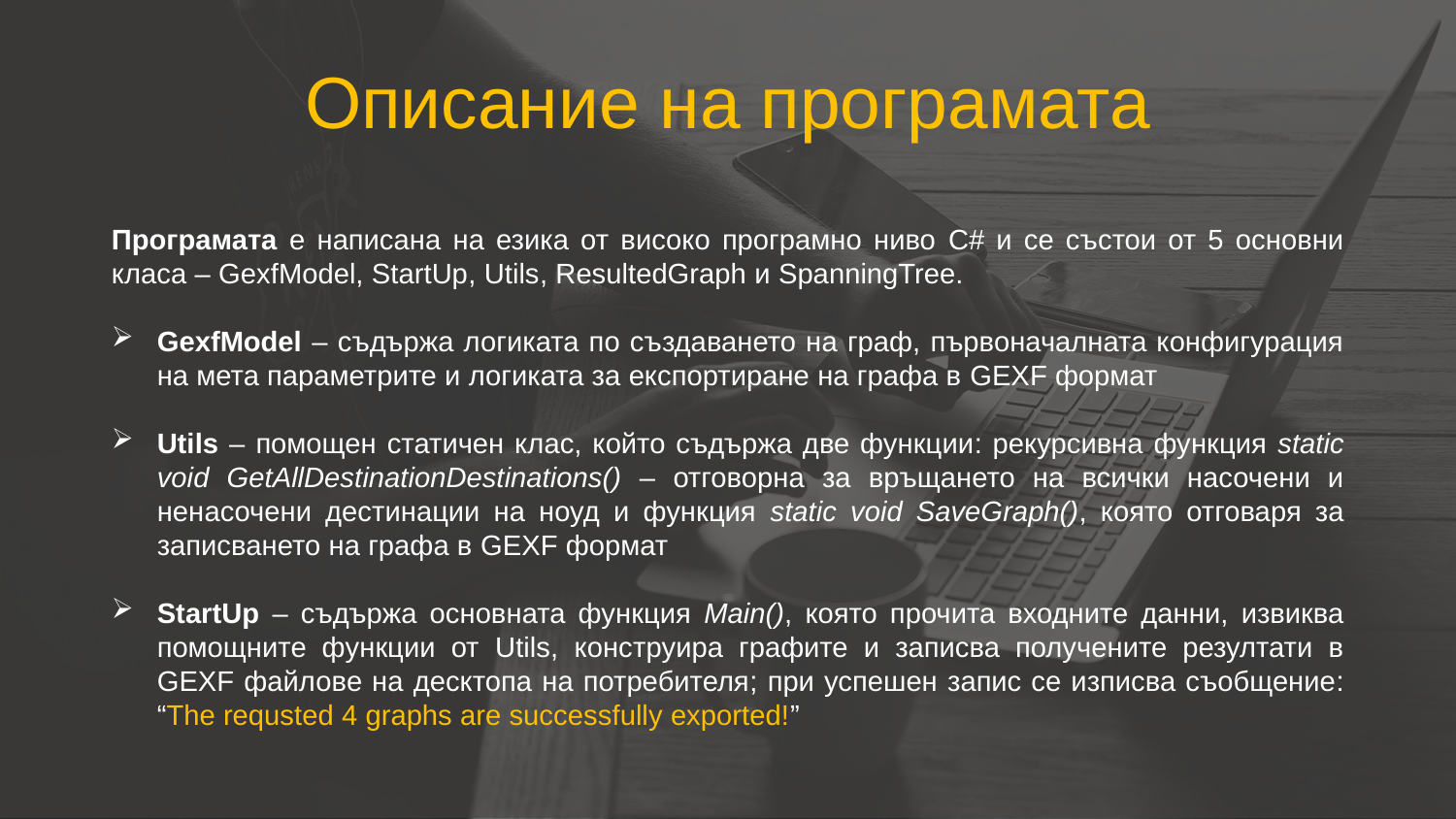

Описание на програмата
Програмата е написана на езика от високо програмно ниво C# и се състои от 5 основни класа – GexfModel, StartUp, Utils, ResultedGraph и SpanningTree.

GexfModel – съдържа логиката по създаването на граф, първоначалната конфигурация на мета параметрите и логиката за експортиране на графа в GEXF формат

Utils – помощен статичен клас, който съдържа две функции: рекурсивна функция static void GetAllDestinationDestinations() – отговорна за връщането на всички насочени и ненасочени дестинации на ноуд и функция static void SaveGraph(), която отговаря за записването на графа в GEXF формат

StartUp – съдържа основната функция Main(), която прочита входните данни, извиква помощните функции от Utils, конструира графите и записва получените резултати в GEXF файлове на десктопа на потребителя; при успешен запис се изписва съобщение: “The requsted 4 graphs are successfully exported!”